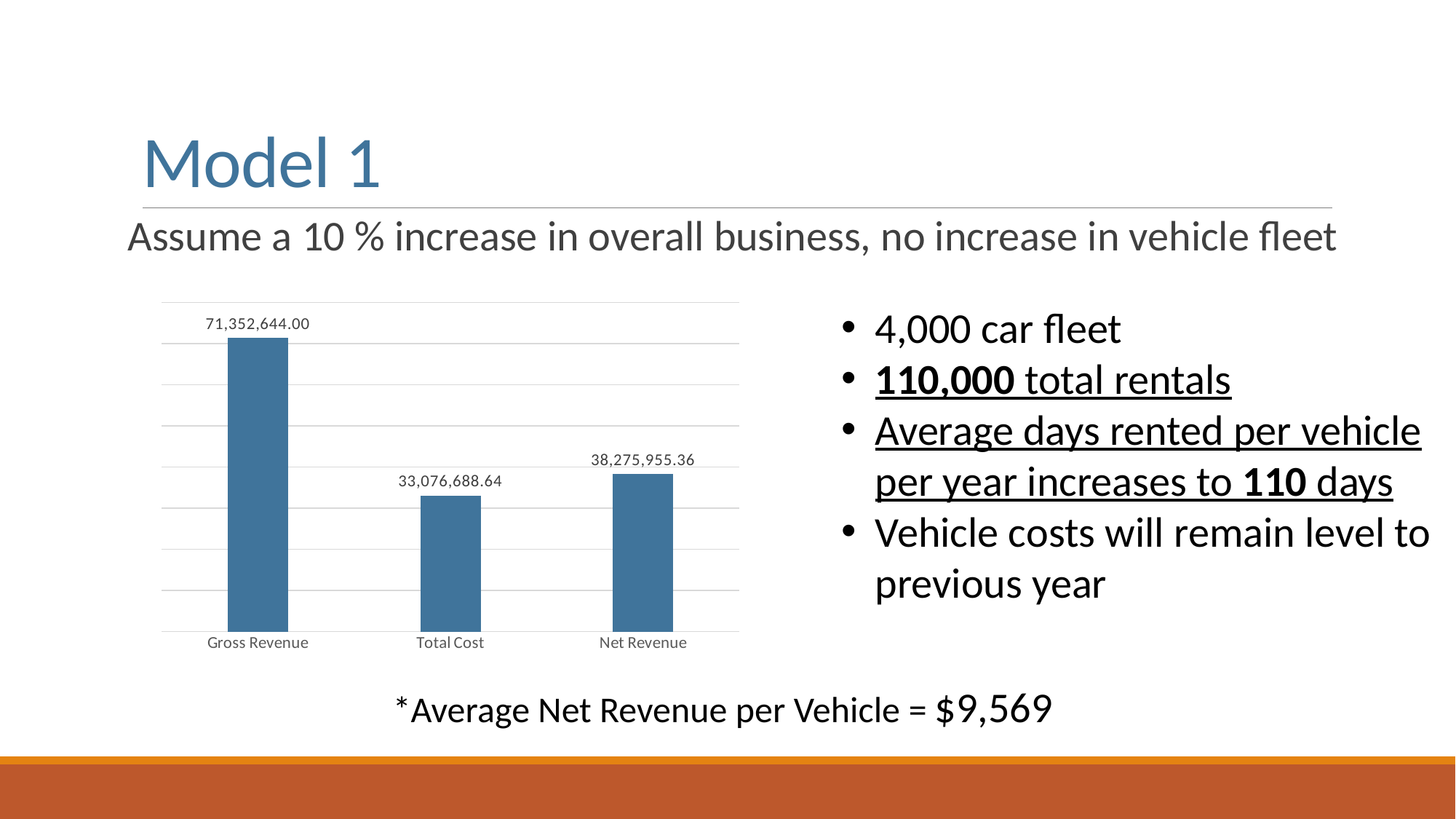

# Model 1
Assume a 10 % increase in overall business, no increase in vehicle fleet

### Chart

| Category |  |
|---|---|
| Gross Revenue | 71352644.0 |
| Total Cost | 33076688.64 |
| Net Revenue | 38275955.36 |
4,000 car fleet
110,000 total rentals
Average days rented per vehicle per year increases to 110 days
Vehicle costs will remain level to previous year

*Average Net Revenue per Vehicle = $9,569